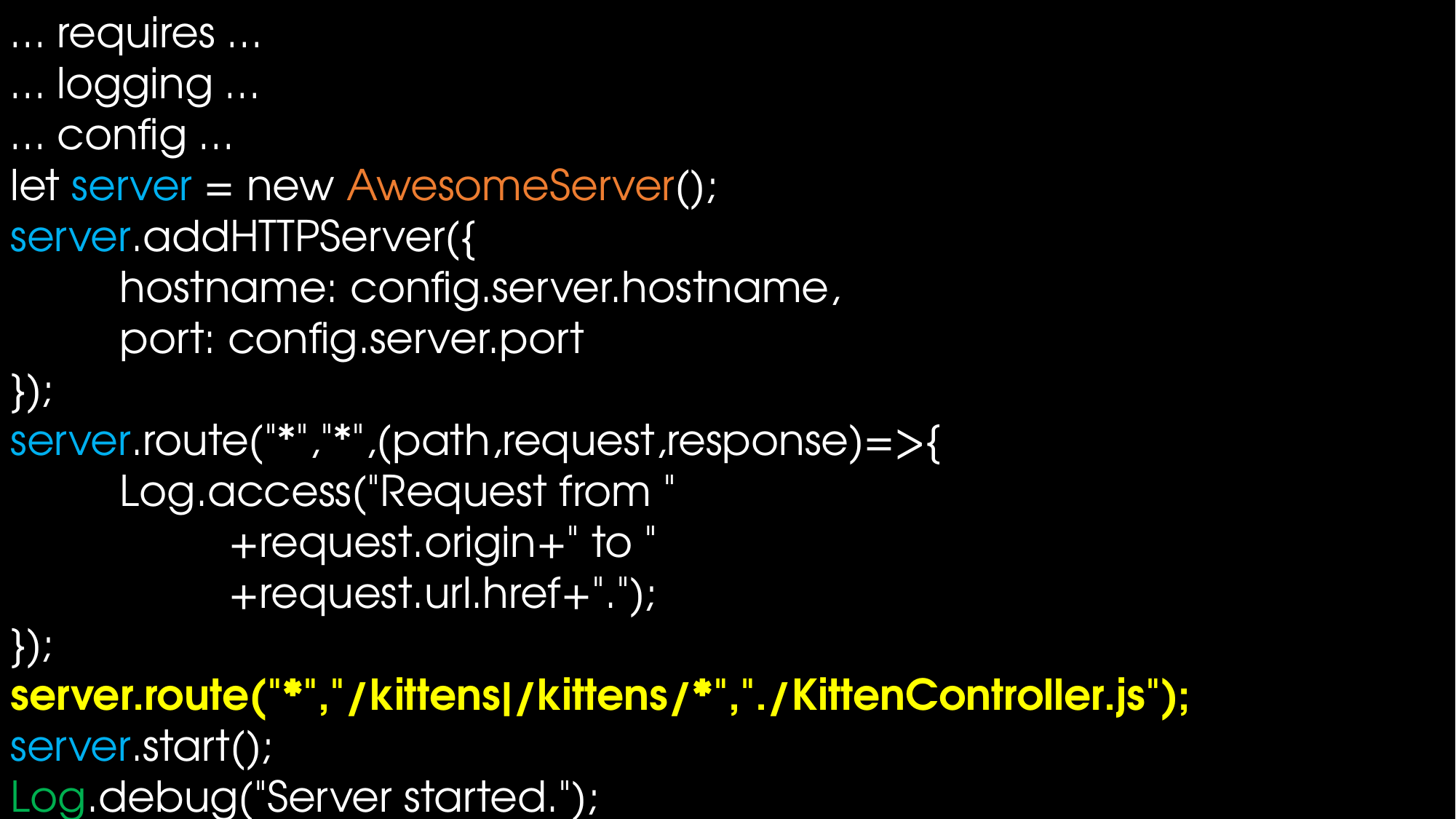

… requires …
… logging …
… config …
let server = new AwesomeServer();
server.addHTTPServer({
	hostname: config.server.hostname,
	port: config.server.port
});
server.route("*","*",(path,request,response)=>{
	Log.access("Request from "
		+request.origin+" to "
		+request.url.href+".");
});
server.route("*","/kittens|/kittens/*","./KittenController.js");
server.start();
Log.debug("Server started.");